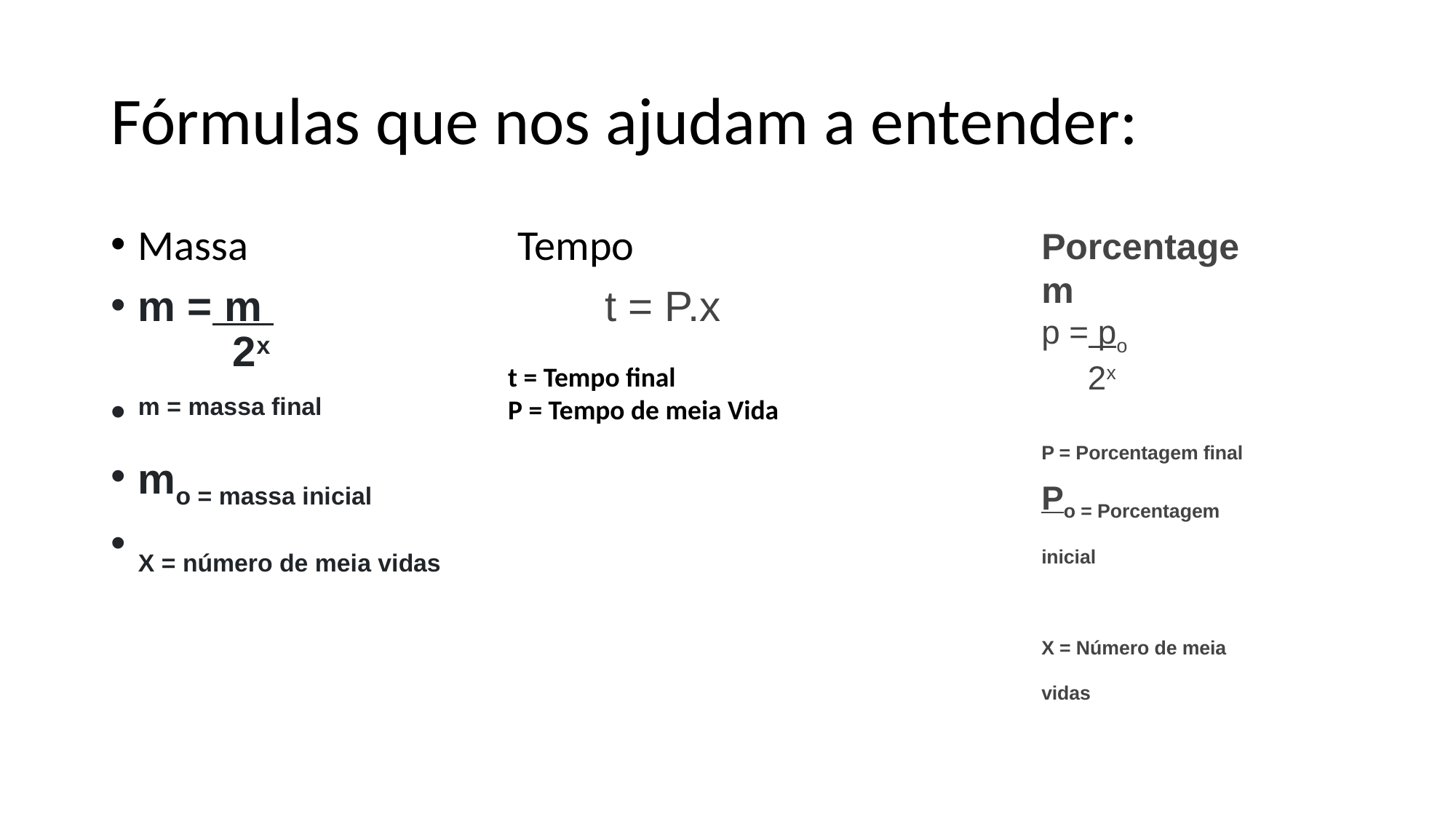

# Fórmulas que nos ajudam a entender:
Massa                            Tempo
m = m                             t = P.x
        2x
m = massa final
mo = massa inicial
X = número de meia vidas
Porcentagem
p = po
     2x

P = Porcentagem final
Po = Porcentagem inicial

X = Número de meia vidas
t = Tempo final
P = Tempo de meia Vida